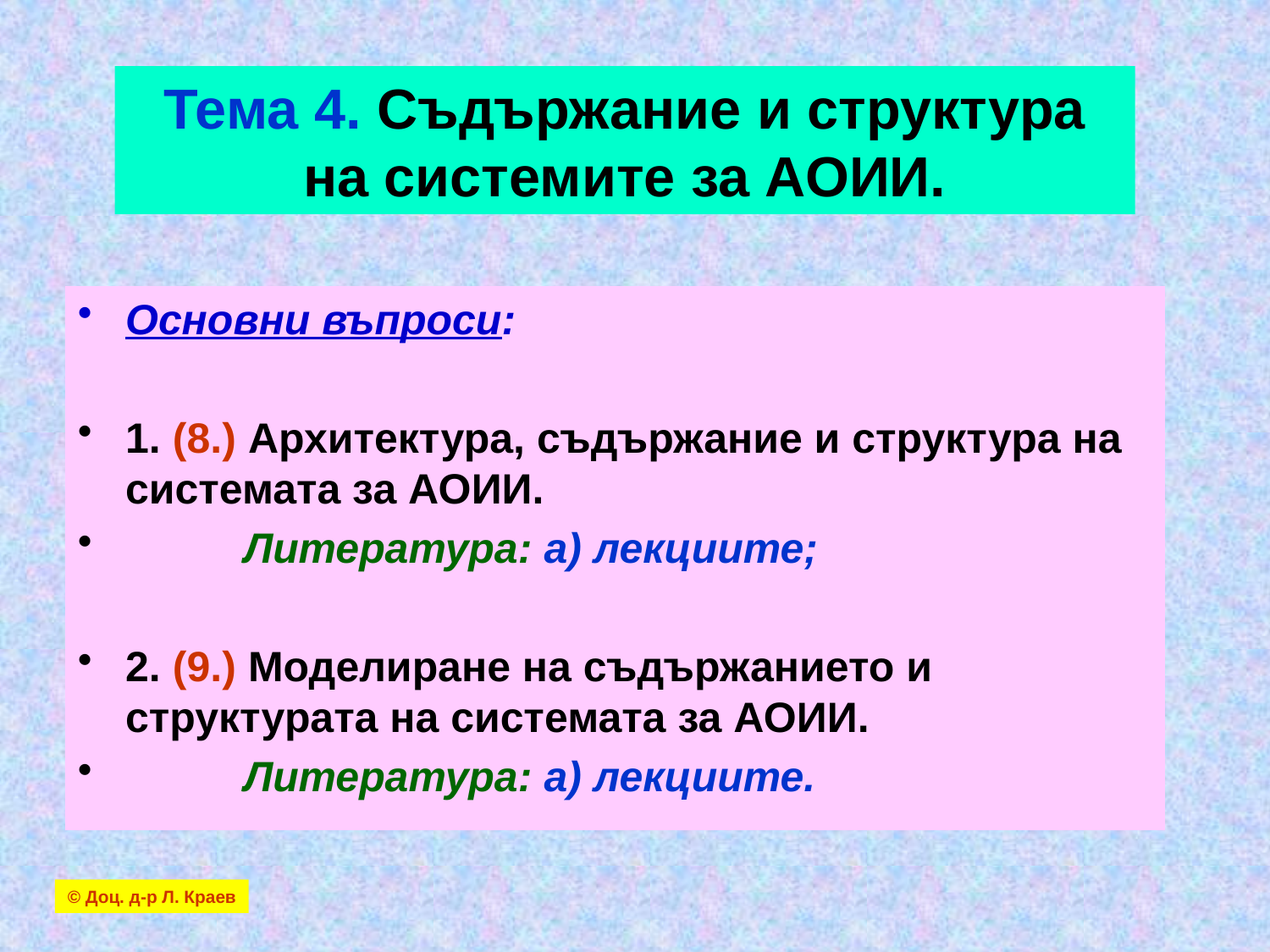

# Тема 4. Съдържание и структура на системите за АОИИ.
Основни въпроси:

1. (8.) Архитектура, съдържание и структура на системата за АОИИ.
          Литература: а) лекциите;

2. (9.) Моделиране на съдържанието и структурата на системата за АОИИ.
          Литература: а) лекциите.
© Доц. д-р Л. Краев